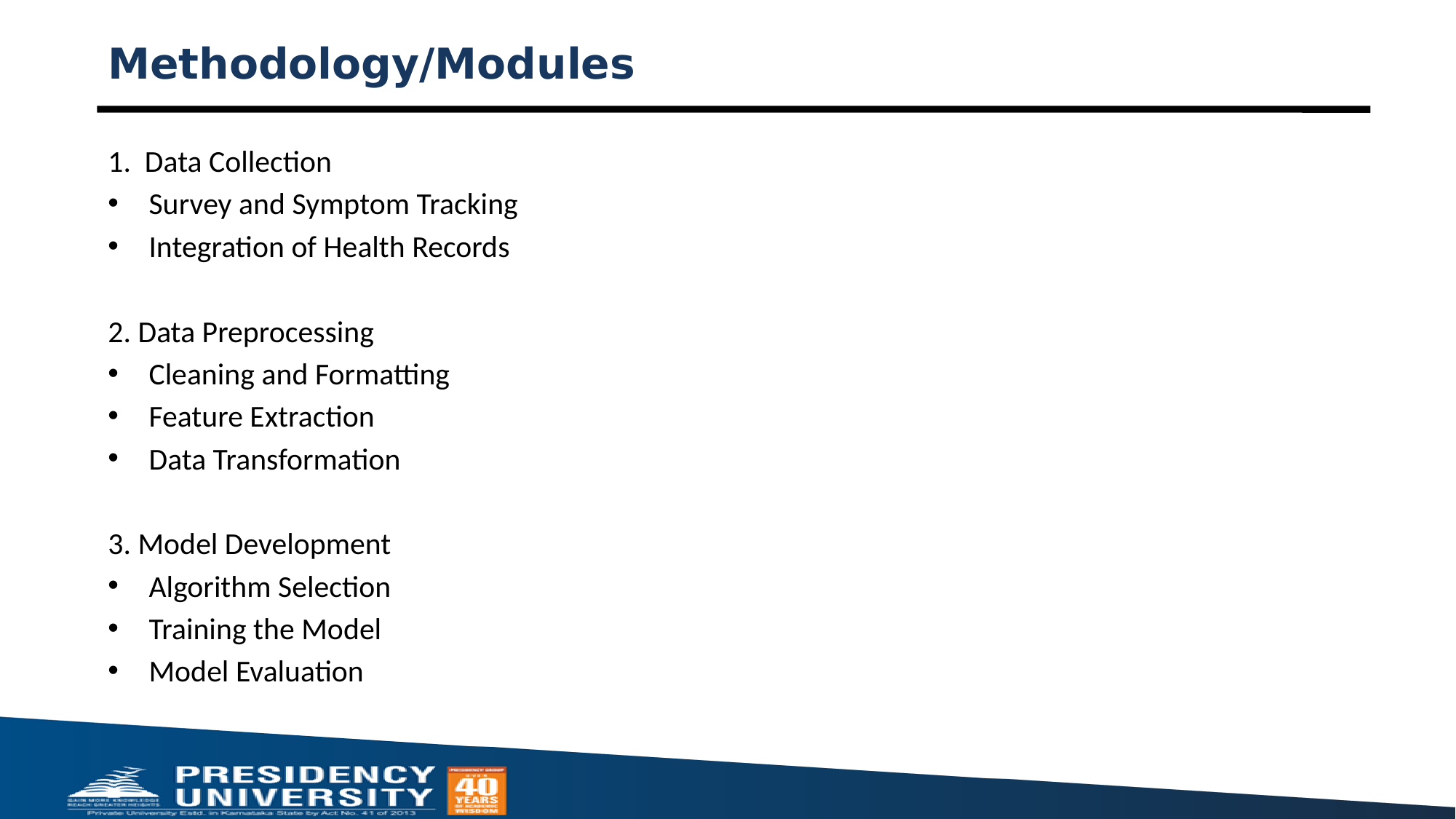

# Methodology/Modules
1.  Data Collection
Survey and Symptom Tracking
Integration of Health Records

2. Data Preprocessing
Cleaning and Formatting
Feature Extraction
Data Transformation

3. Model Development
Algorithm Selection
Training the Model
Model Evaluation